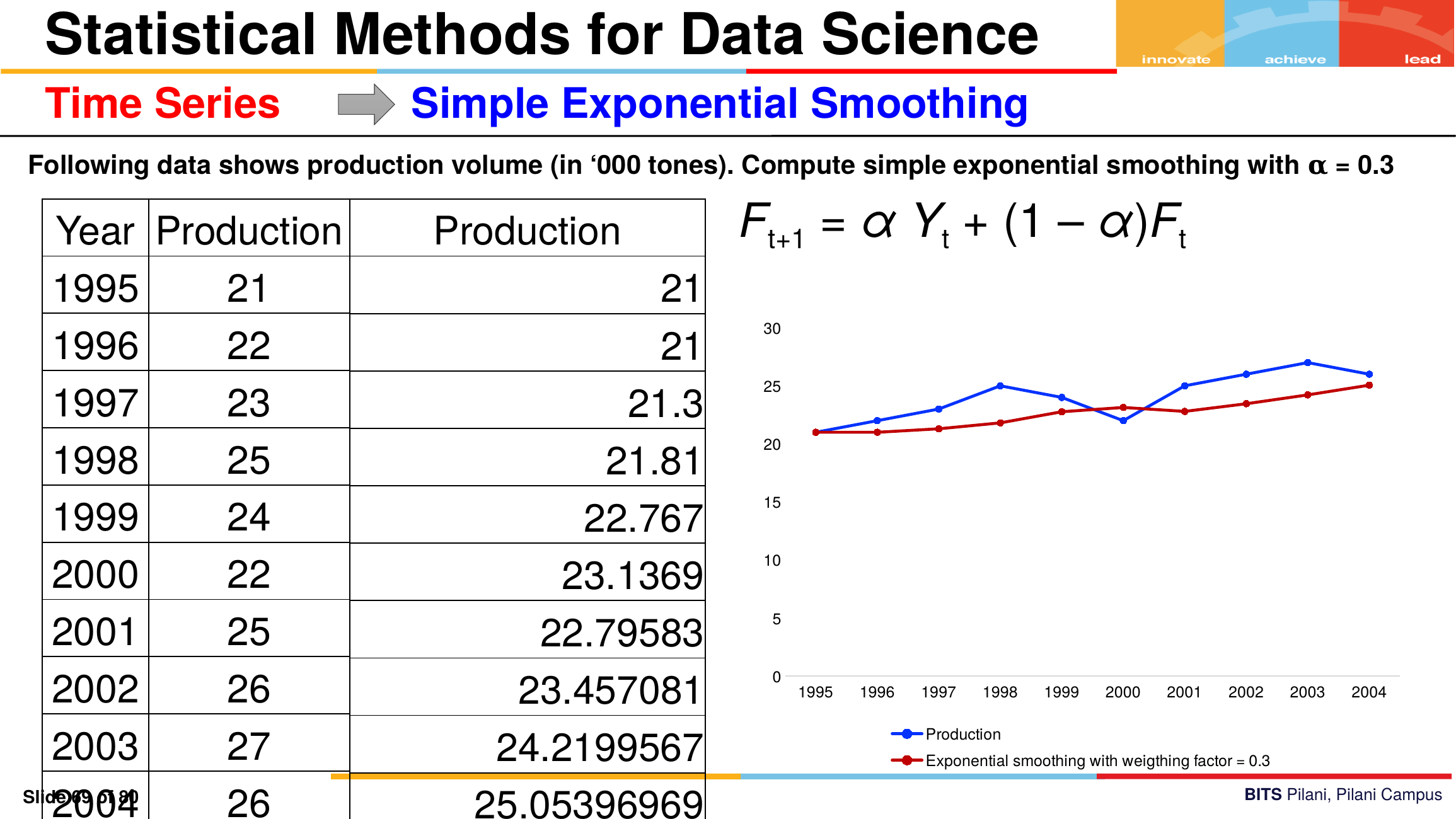

Statistical Methods for Data Science
Time Series
Simple Exponential Smoothing

Following data shows production volume (in ‘000 tones). Compute simple exponential smoothing with 𝛂 = 0.3
Ft+1 = α Yt + (1 – α)Ft
| Year | Production |
| --- | --- |
| 1995 | 21 |
| 1996 | 22 |
| 1997 | 23 |
| 1998 | 25 |
| 1999 | 24 |
| 2000 | 22 |
| 2001 | 25 |
| 2002 | 26 |
| 2003 | 27 |
| 2004 | 26 |
| 2005 | - |
| Production |
| --- |
| 21 |
| 21 |
| 21.3 |
| 21.81 |
| 22.767 |
| 23.1369 |
| 22.79583 |
| 23.457081 |
| 24.2199567 |
| 25.05396969 |
| 25.33777878 |

### Chart

| Category | Production | Exponential smoothing with weigthing factor = 0.3 |
|---|---|---|
| 1995 | 21.0 | 21.0 |
| 1996 | 22.0 | 21.0 |
| 1997 | 23.0 | 21.299999999999997 |
| 1998 | 25.0 | 21.809999999999995 |
| 1999 | 24.0 | 22.766999999999996 |
| 2000 | 22.0 | 23.136899999999997 |
| 2001 | 25.0 | 22.795829999999995 |
| 2002 | 26.0 | 23.457080999999995 |
| 2003 | 27.0 | 24.219956699999997 |
| 2004 | 26.0 | 25.053969689999995 |